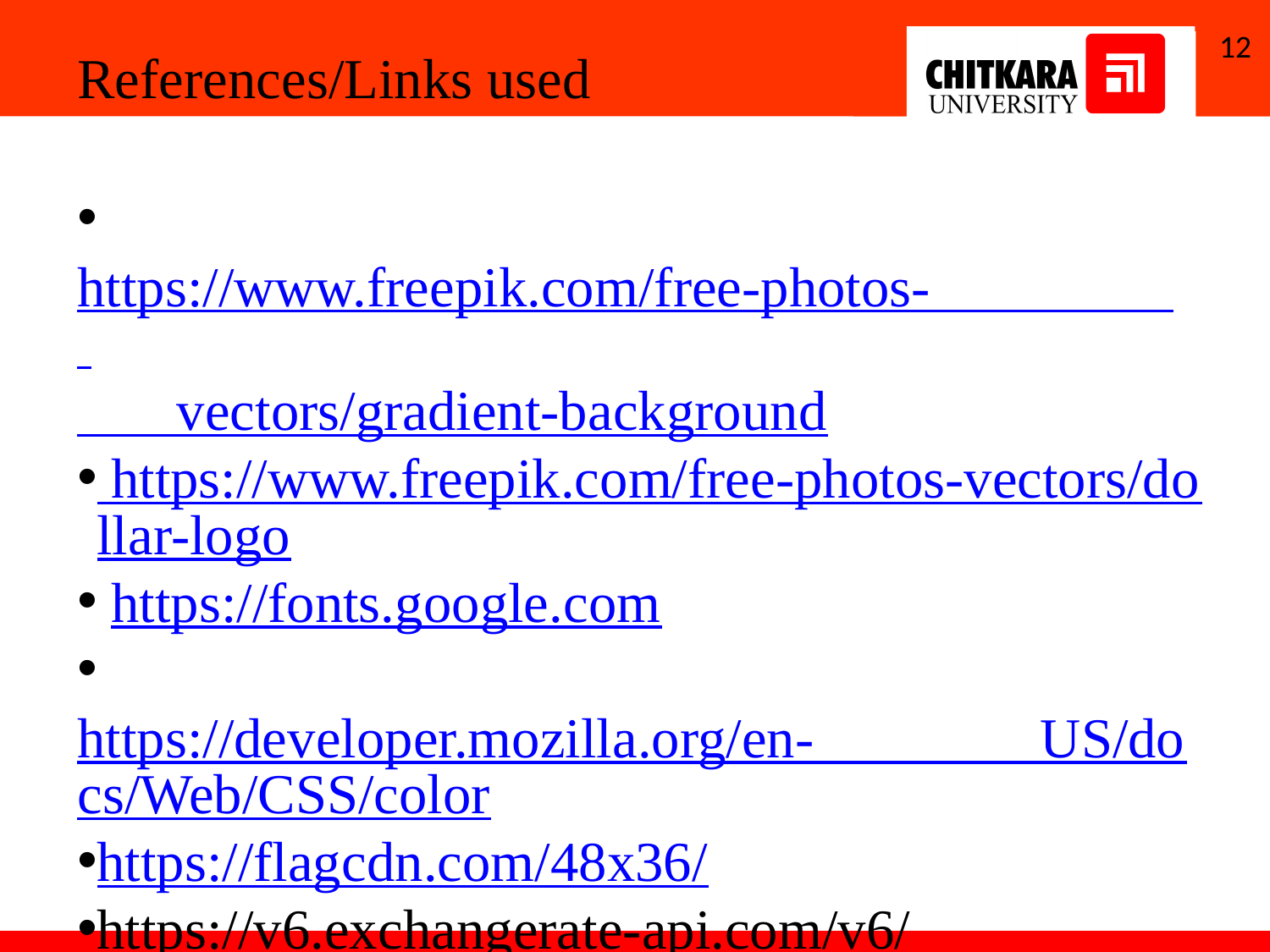

12
References/Links used
 https://www.freepik.com/free-photos-                         vectors/gradient-background
 https://www.freepik.com/free-photos-vectors/dollar-logo
 https://fonts.google.com
 https://developer.mozilla.org/en-                US/docs/Web/CSS/color
https://flagcdn.com/48x36/
https://v6.exchangerate-api.com/v6/